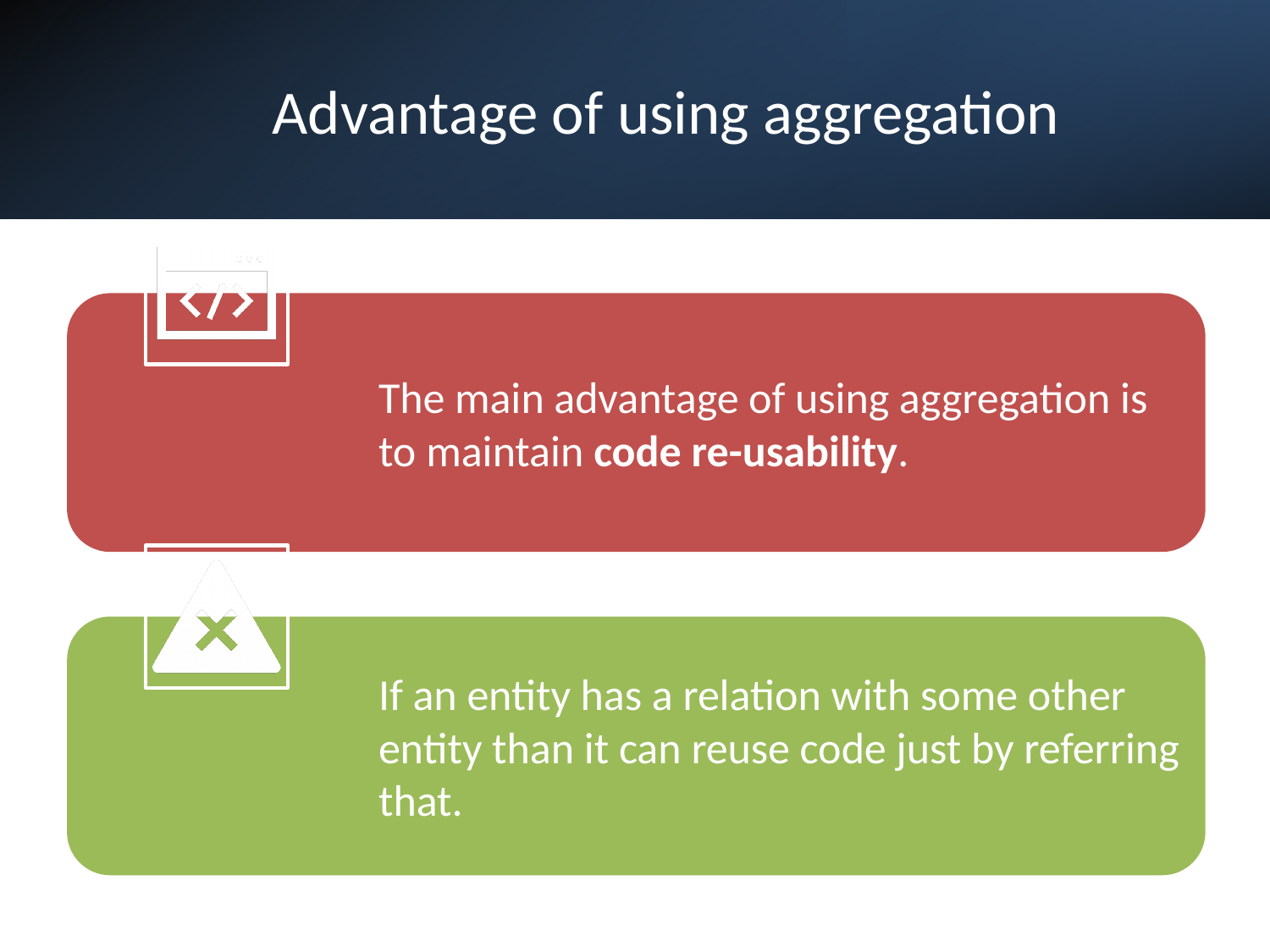

# Advantage of using aggregation
The main advantage of using aggregation is to maintain code re-usability.
If an entity has a relation with some other entity than it can reuse code just by referring that.